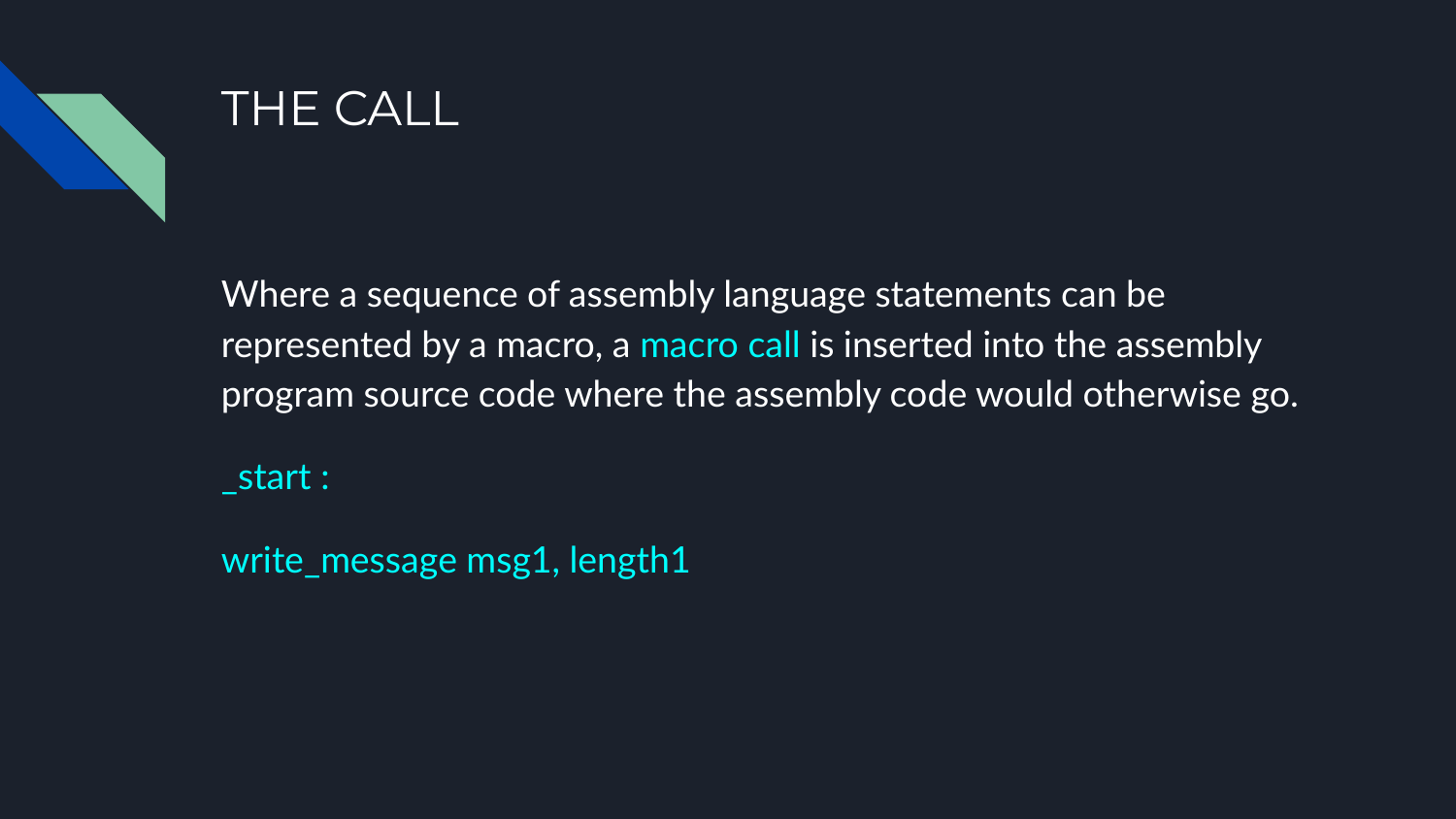

# THE CALL

Where a sequence of assembly language statements can be represented by a macro, a macro call is inserted into the assembly program source code where the assembly code would otherwise go.
_start :
write_message msg1, length1